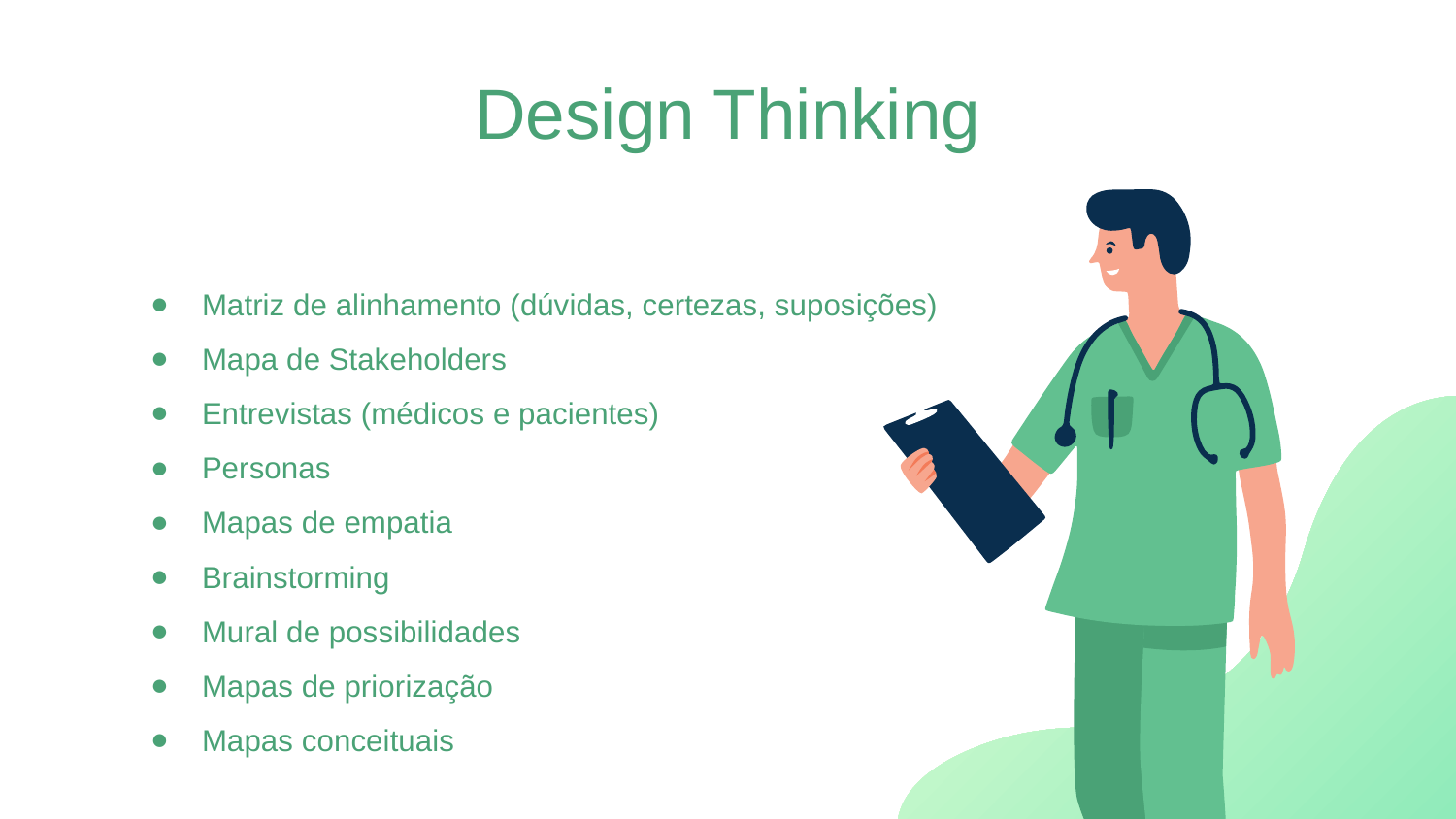

# Design Thinking

Matriz de alinhamento (dúvidas, certezas, suposições)
Mapa de Stakeholders
Entrevistas (médicos e pacientes)
Personas
Mapas de empatia
Brainstorming
Mural de possibilidades
Mapas de priorização
Mapas conceituais